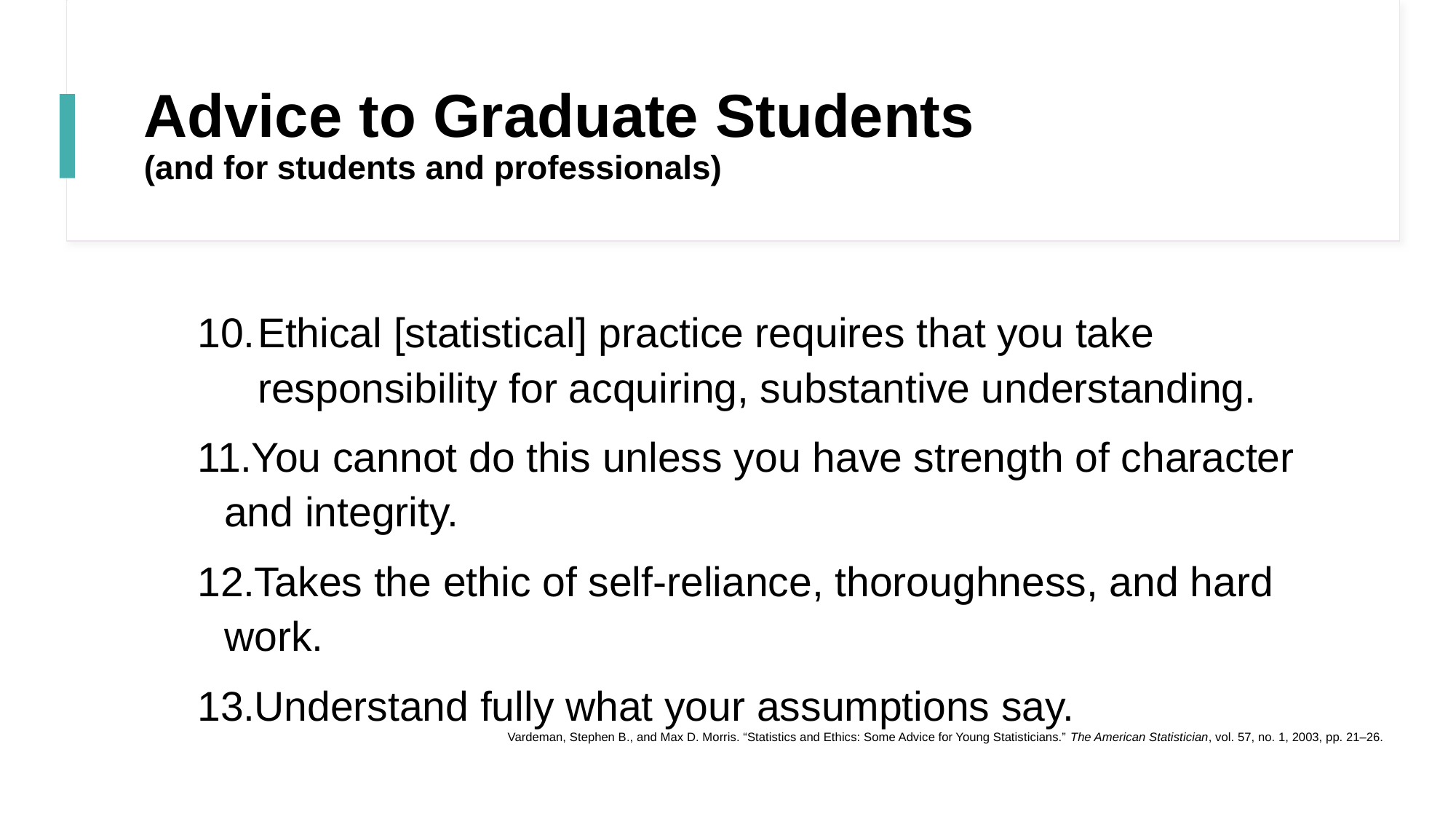

# Advice to Graduate Students (and for students and professionals)
Ethical [statistical] practice requires that you take responsibility for acquiring, substantive understanding.
You cannot do this unless you have strength of character and integrity.
Takes the ethic of self-reliance, thoroughness, and hard work.
Understand fully what your assumptions say.

Vardeman, Stephen B., and Max D. Morris. “Statistics and Ethics: Some Advice for Young Statisticians.” The American Statistician, vol. 57, no. 1, 2003, pp. 21–26.